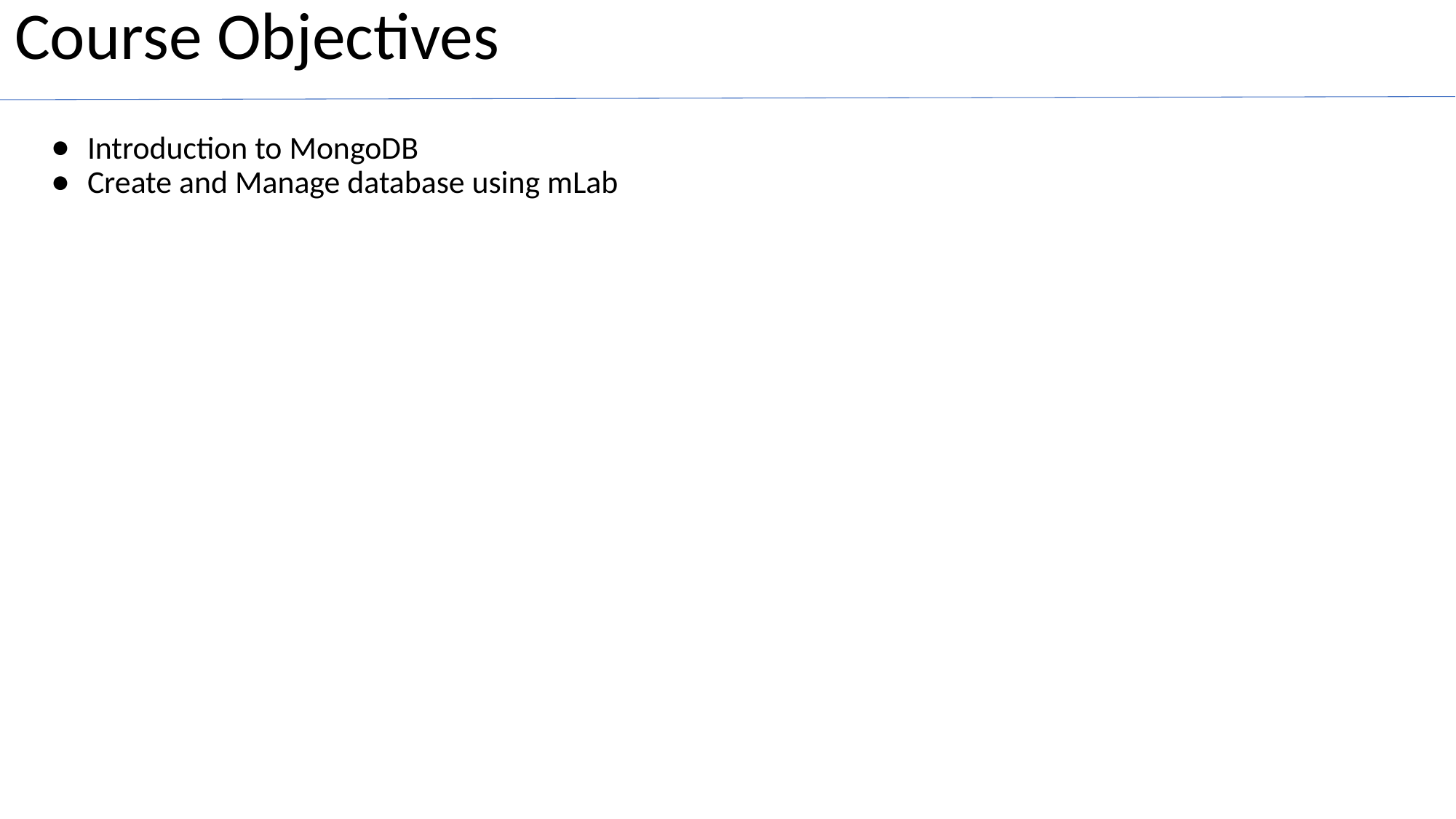

# Course Objectives
Introduction to MongoDB
Create and Manage database using mLab